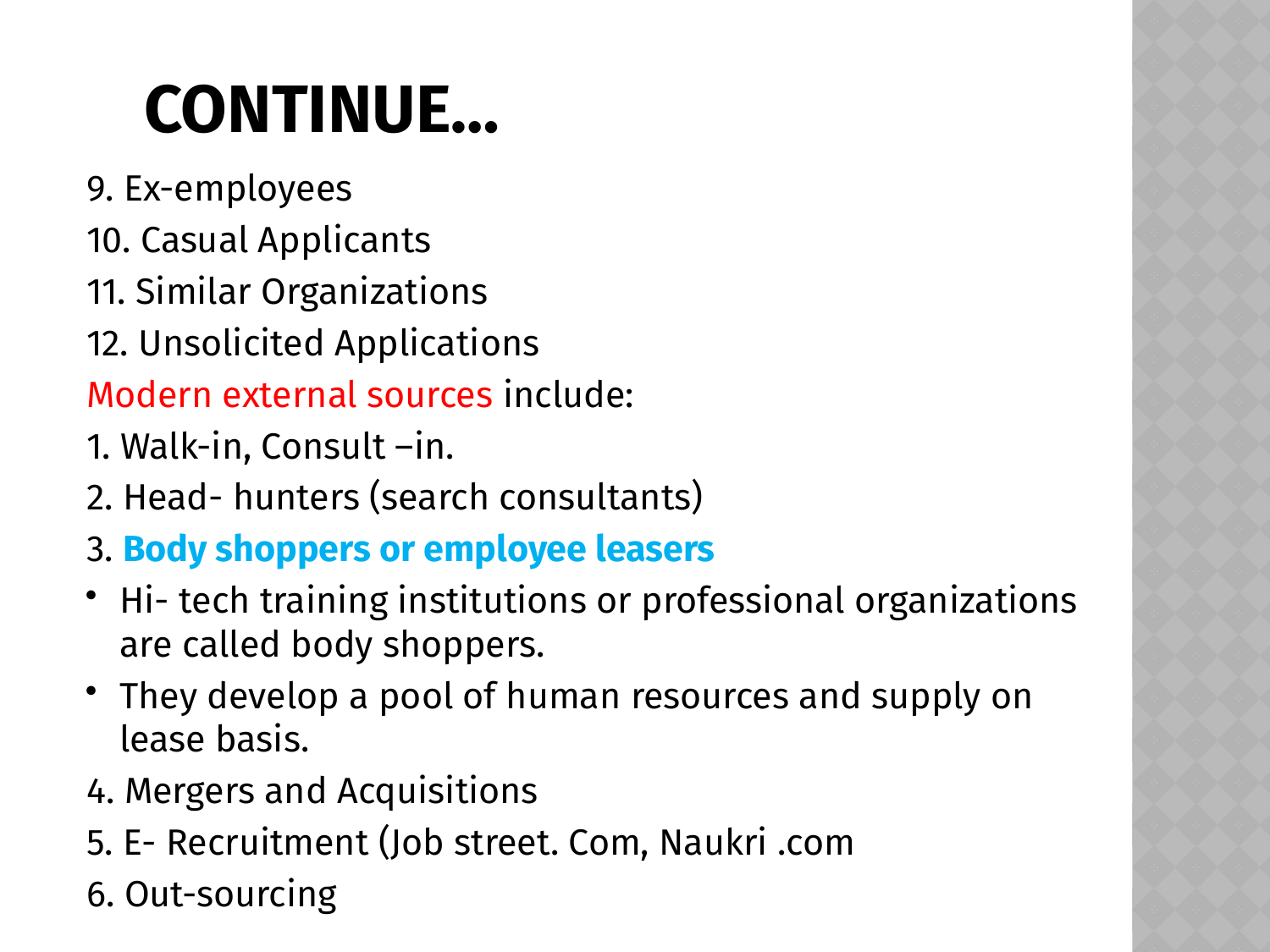

# Continue…
9. Ex-employees
10. Casual Applicants
11. Similar Organizations
12. Unsolicited Applications
Modern external sources include:
1. Walk-in, Consult –in.
2. Head- hunters (search consultants)
3. Body shoppers or employee leasers
Hi- tech training institutions or professional organizations are called body shoppers.
They develop a pool of human resources and supply on lease basis.
4. Mergers and Acquisitions
5. E- Recruitment (Job street. Com, Naukri .com
6. Out-sourcing